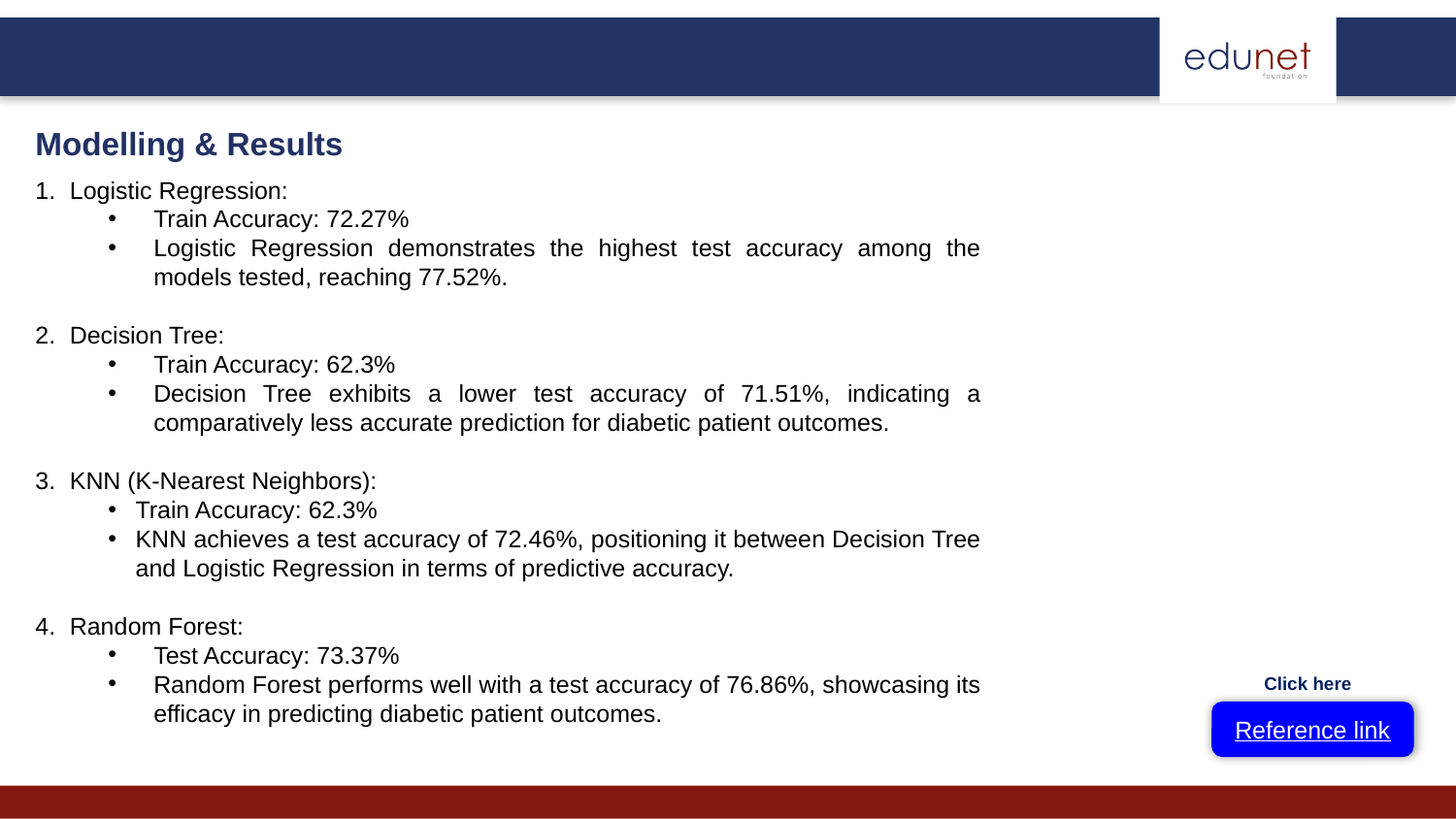

Modelling & Results

Logistic Regression:
Train Accuracy: 72.27%
Logistic Regression demonstrates the highest test accuracy among the models tested, reaching 77.52%.

Decision Tree:
Train Accuracy: 62.3%
Decision Tree exhibits a lower test accuracy of 71.51%, indicating a comparatively less accurate prediction for diabetic patient outcomes.

KNN (K-Nearest Neighbors):
Train Accuracy: 62.3%
KNN achieves a test accuracy of 72.46%, positioning it between Decision Tree and Logistic Regression in terms of predictive accuracy.

Random Forest:
Test Accuracy: 73.37%
Random Forest performs well with a test accuracy of 76.86%, showcasing its efficacy in predicting diabetic patient outcomes.

Click here
Reference link